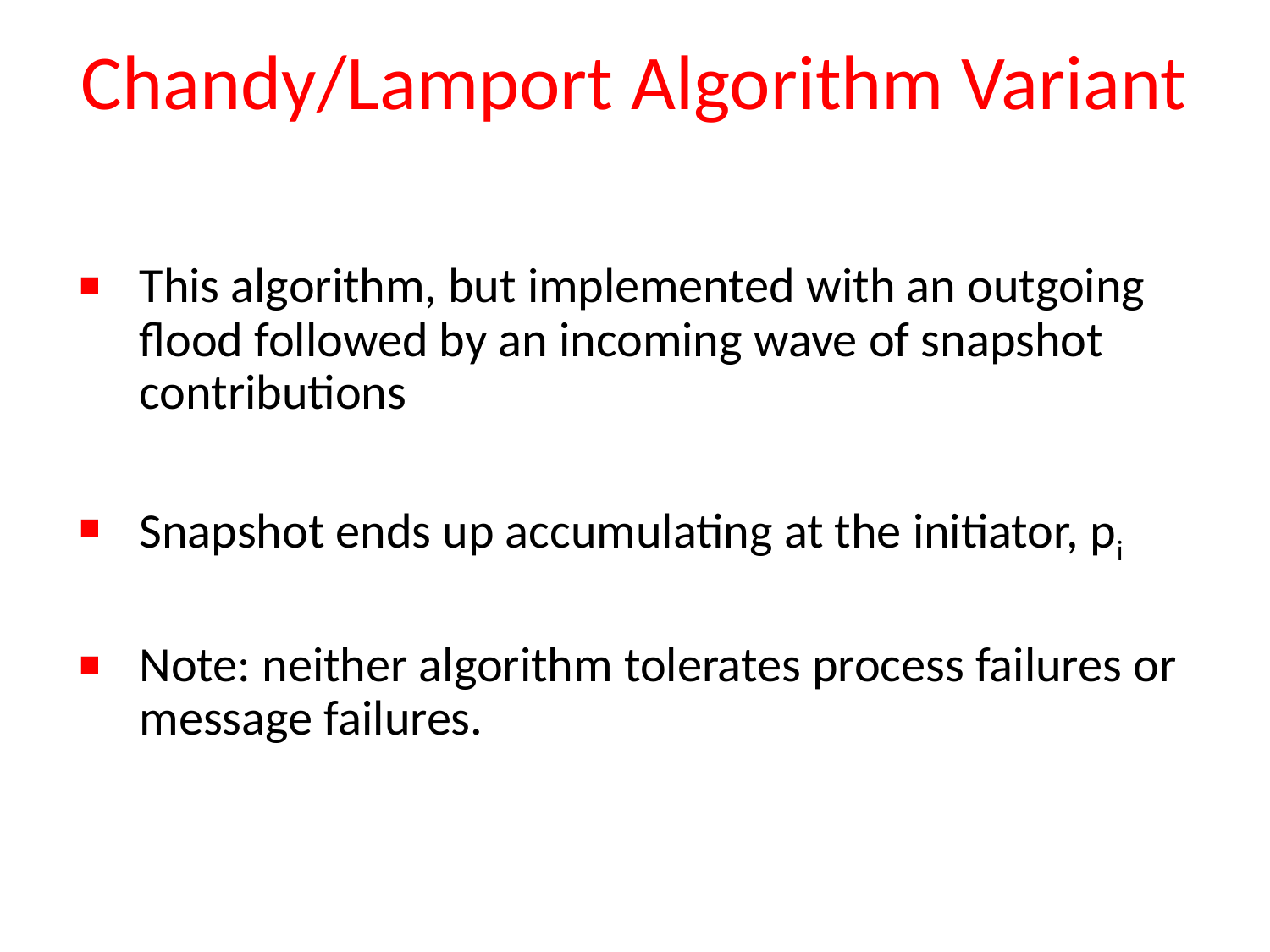

# Chandy/Lamport Algorithm Variant
This algorithm, but implemented with an outgoing flood followed by an incoming wave of snapshot contributions

Snapshot ends up accumulating at the initiator, pi

Note: neither algorithm tolerates process failures or message failures.